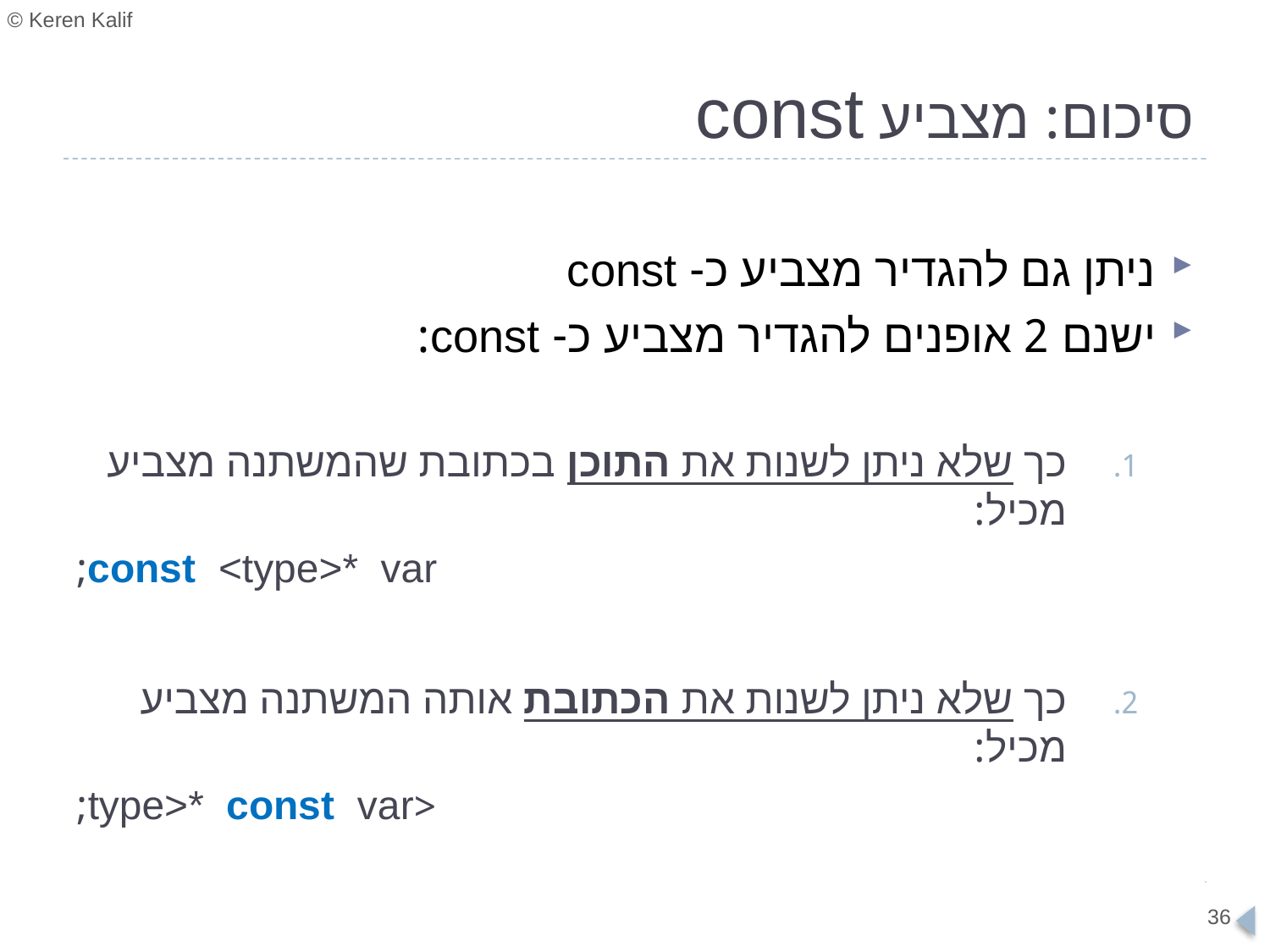

# סיכום: מצביע const

ניתן גם להגדיר מצביע כ- const
ישנם 2 אופנים להגדיר מצביע כ- const:

כך שלא ניתן לשנות את התוכן בכתובת שהמשתנה מצביע מכיל:
const  <type>*  var;

כך שלא ניתן לשנות את הכתובת אותה המשתנה מצביע מכיל:
<type>*  const  var;